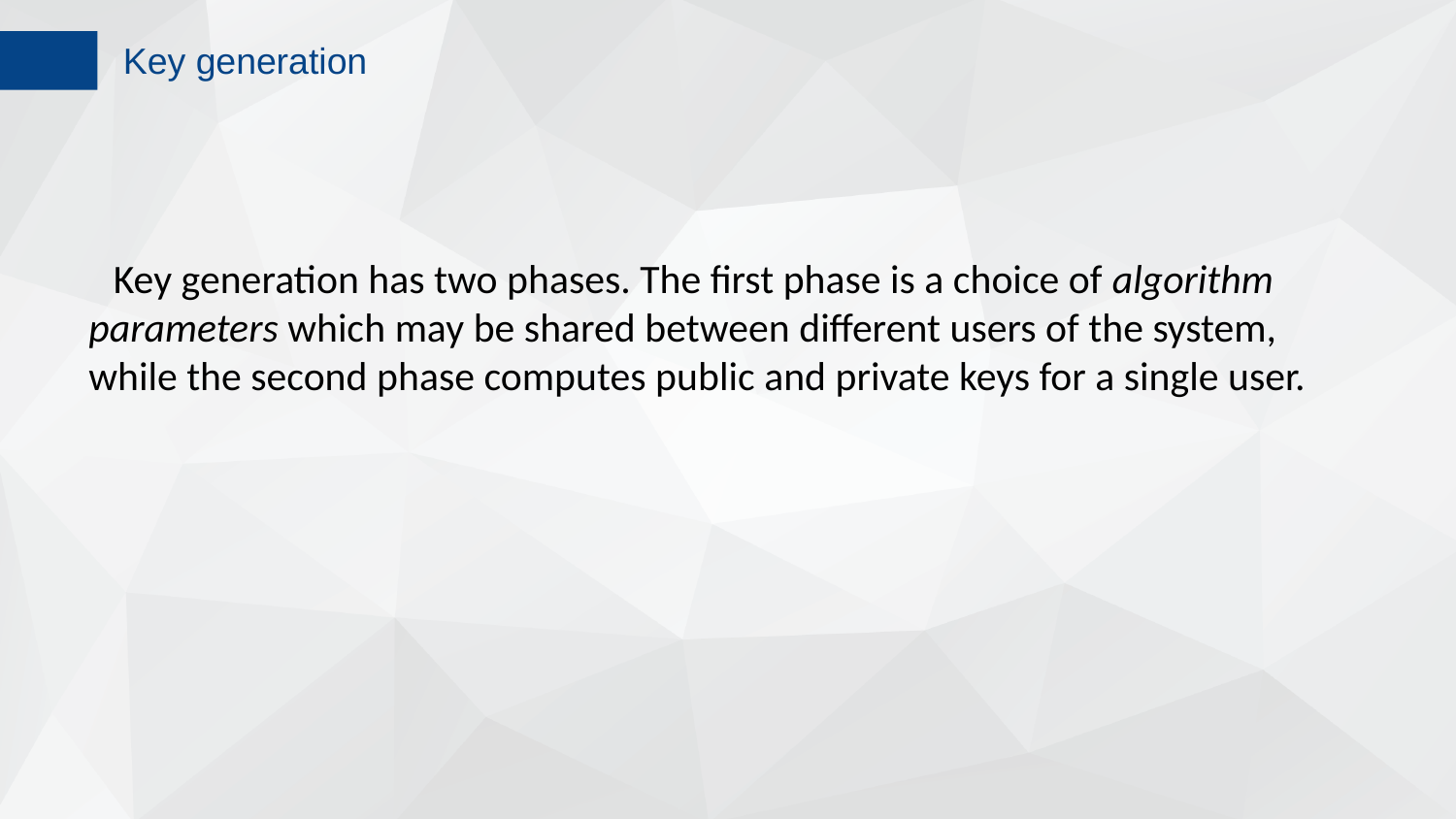

Key generation

   Key generation has two phases. The first phase is a choice of algorithm parameters which may be shared between different users of the system, while the second phase computes public and private keys for a single user.